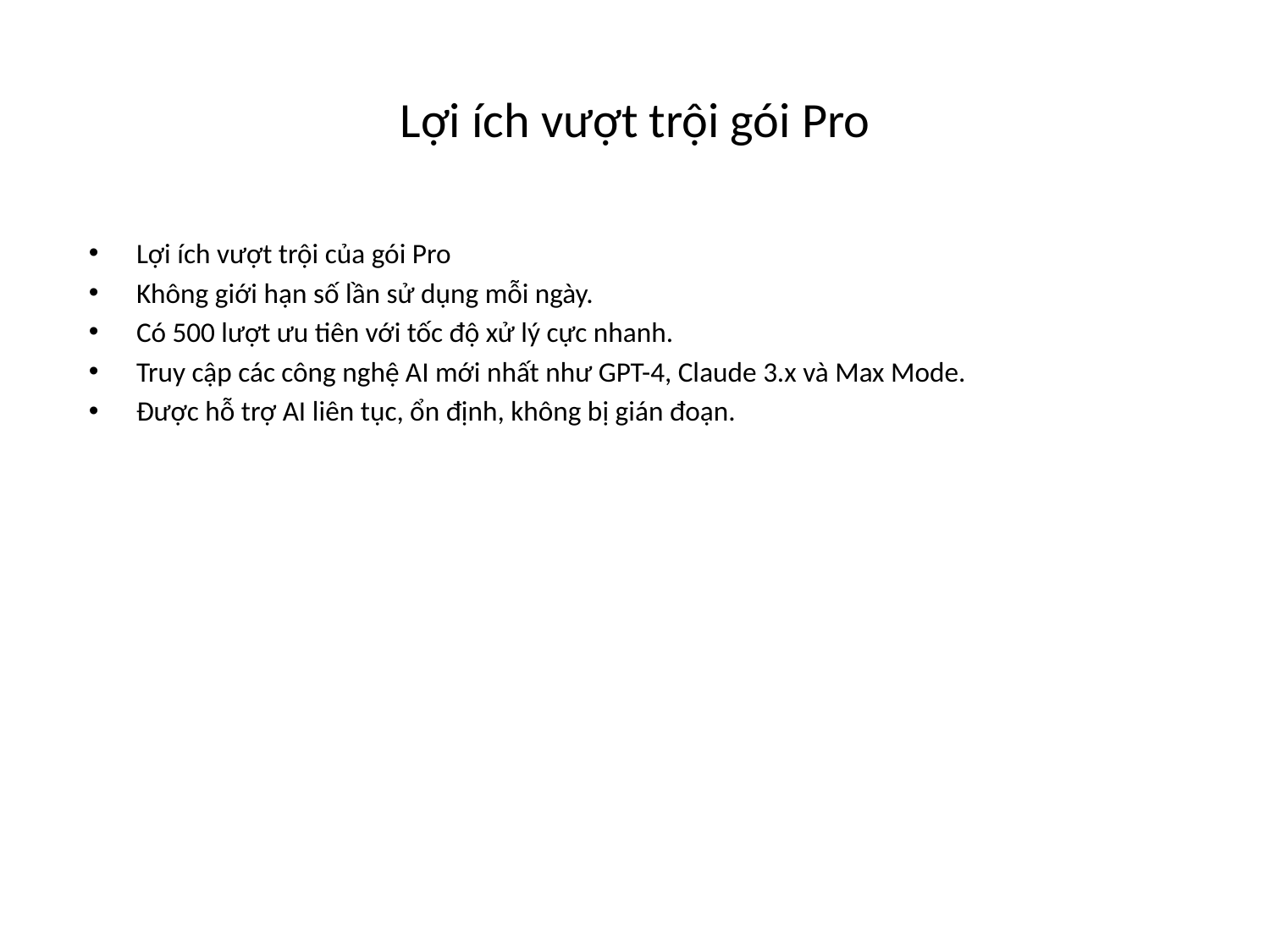

# Lợi ích vượt trội gói Pro
Lợi ích vượt trội của gói Pro
Không giới hạn số lần sử dụng mỗi ngày.
Có 500 lượt ưu tiên với tốc độ xử lý cực nhanh.
Truy cập các công nghệ AI mới nhất như GPT-4, Claude 3.x và Max Mode.
Được hỗ trợ AI liên tục, ổn định, không bị gián đoạn.